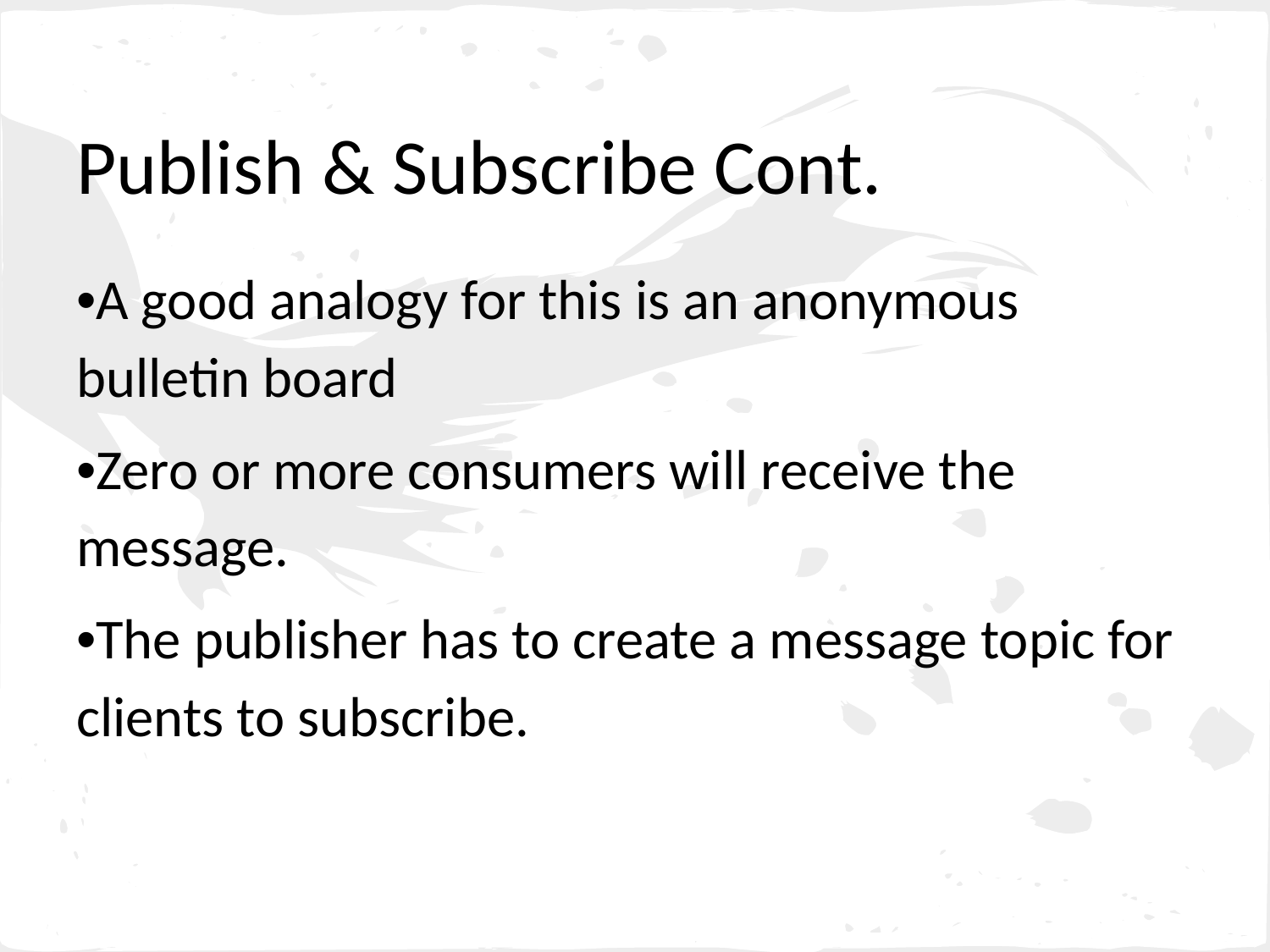

# Publish & Subscribe Cont.
•A good analogy for this is an anonymous bulletin board
•Zero or more consumers will receive the message.
•The publisher has to create a message topic for clients to subscribe.